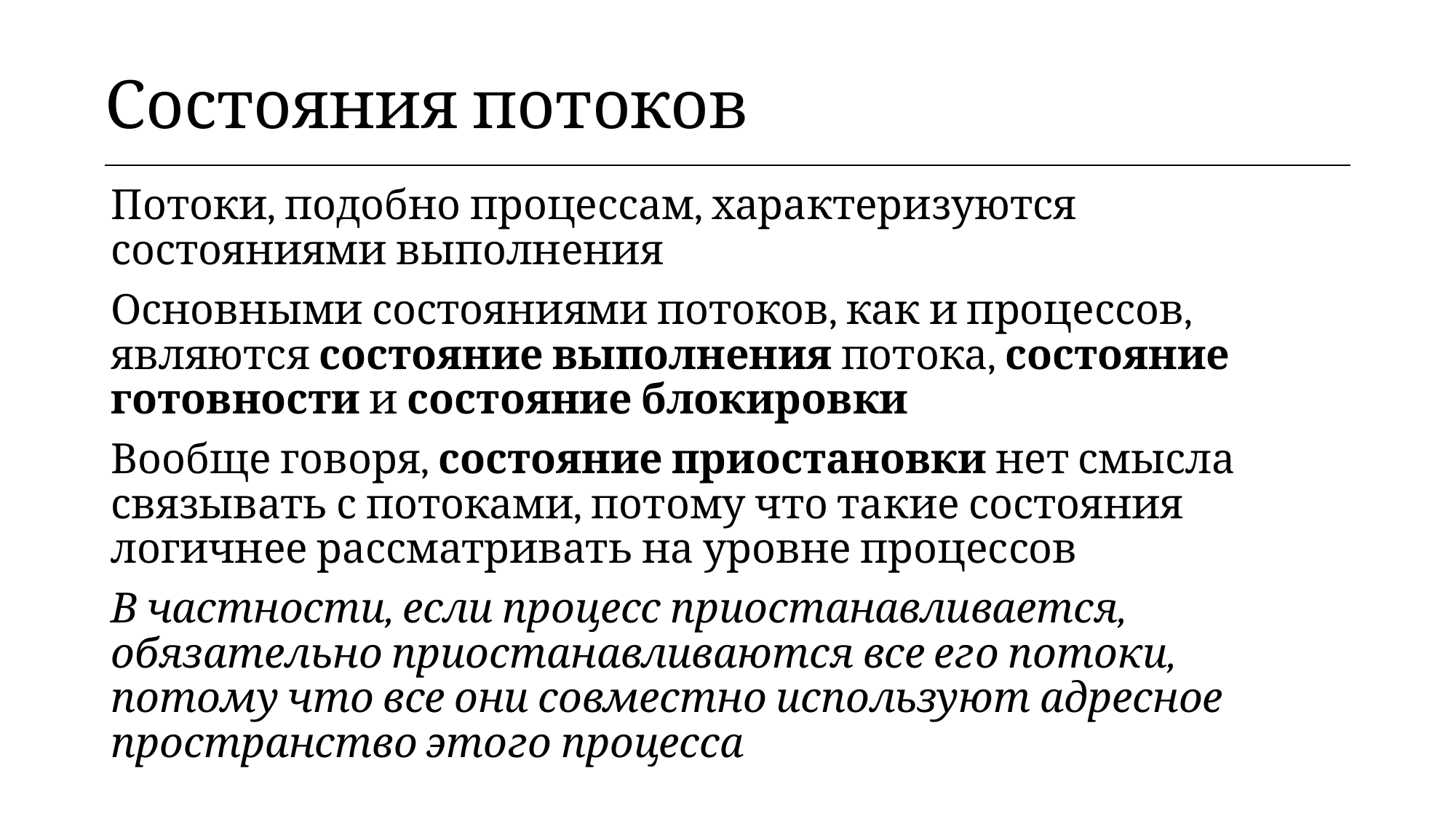

| Состояния потоков |
| --- |
Потоки, подобно процессам, характеризуются состояниями выполнения
Основными состояниями потоков, как и процессов, являются состояние выполнения потока, состояние готовности и состояние блокировки
Вообще говоря, состояние приостановки нет смысла связывать с потоками, потому что такие состояния логичнее рассматривать на уровне процессов
В частности, если процесс приостанавливается, обязательно приостанавливаются все его потоки, потому что все они совместно используют адресное пространство этого процесса